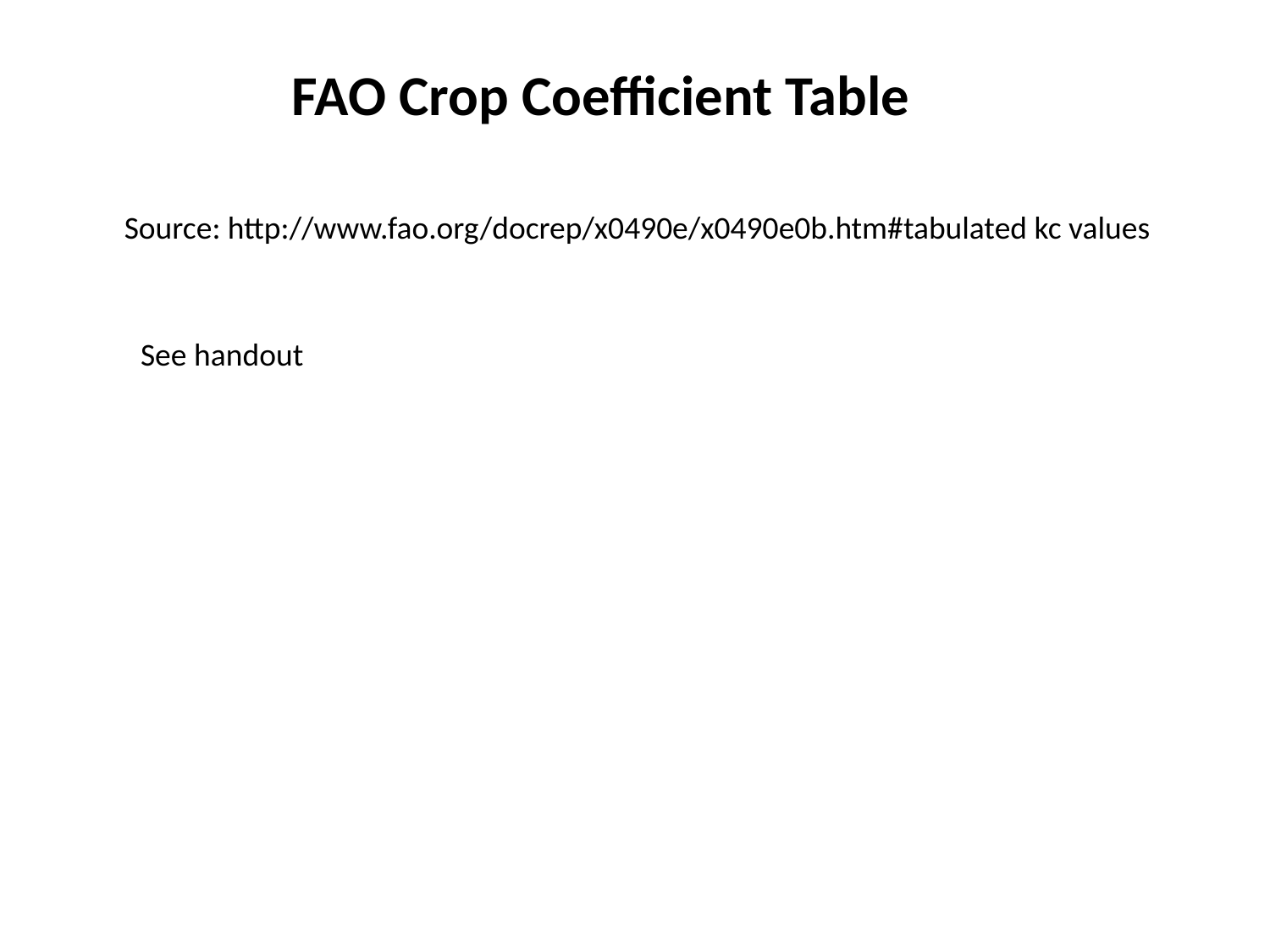

FAO Crop Coefficient Table
Source: http://www.fao.org/docrep/x0490e/x0490e0b.htm#tabulated kc values
See handout